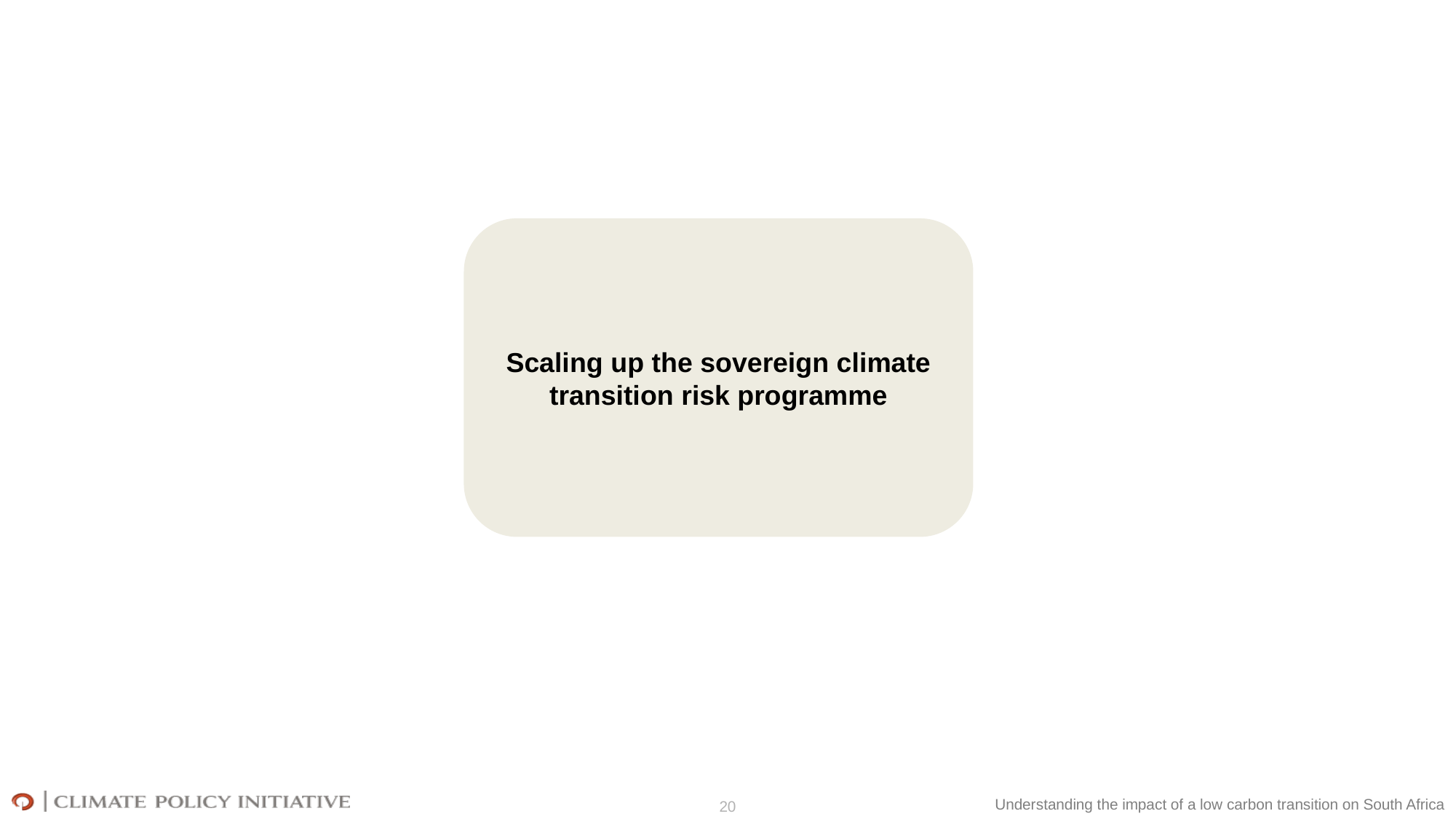

Scaling up the sovereign climate transition risk programme
20